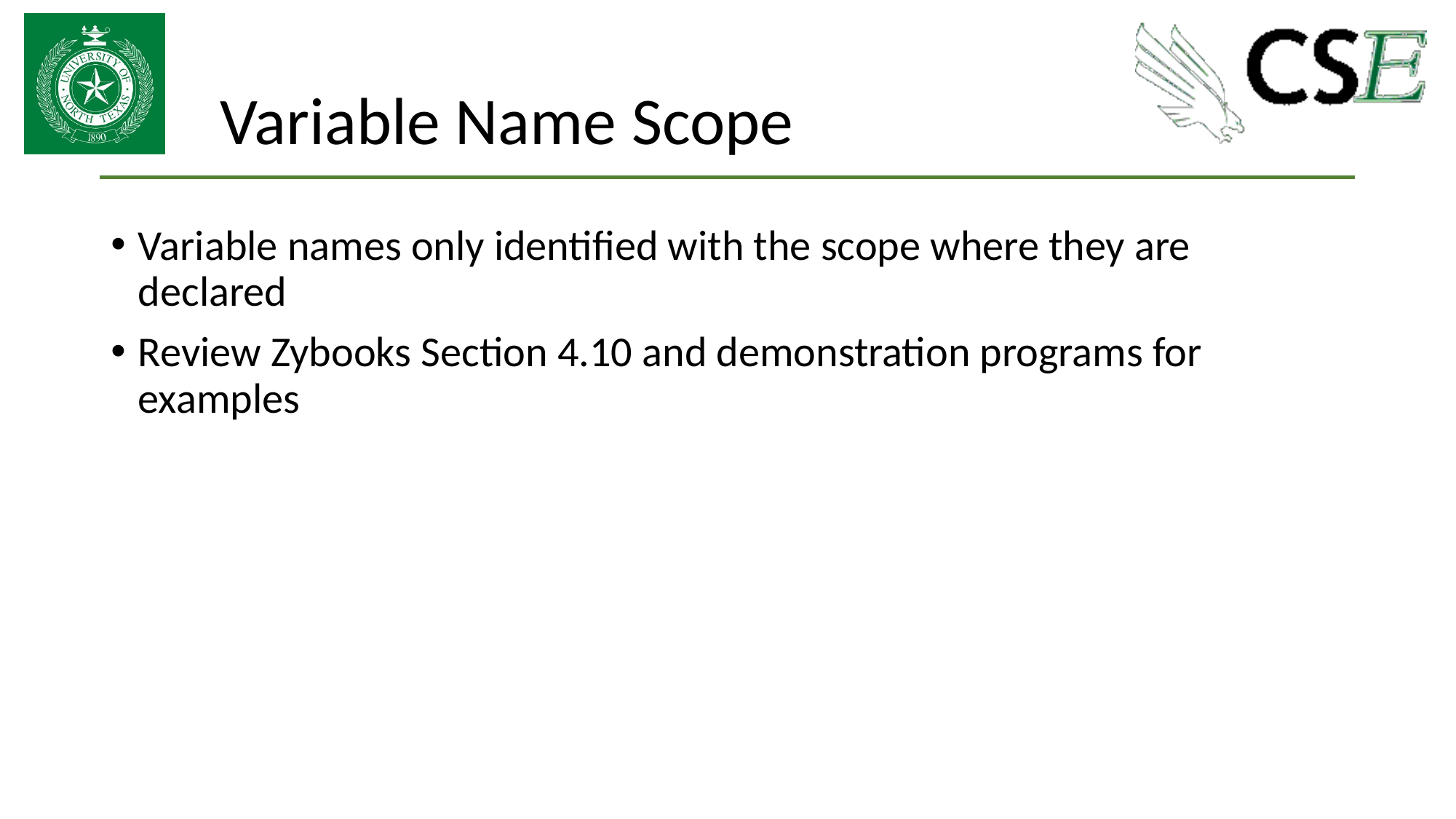

# Variable Name Scope
Variable names only identified with the scope where they are declared
Review Zybooks Section 4.10 and demonstration programs for examples